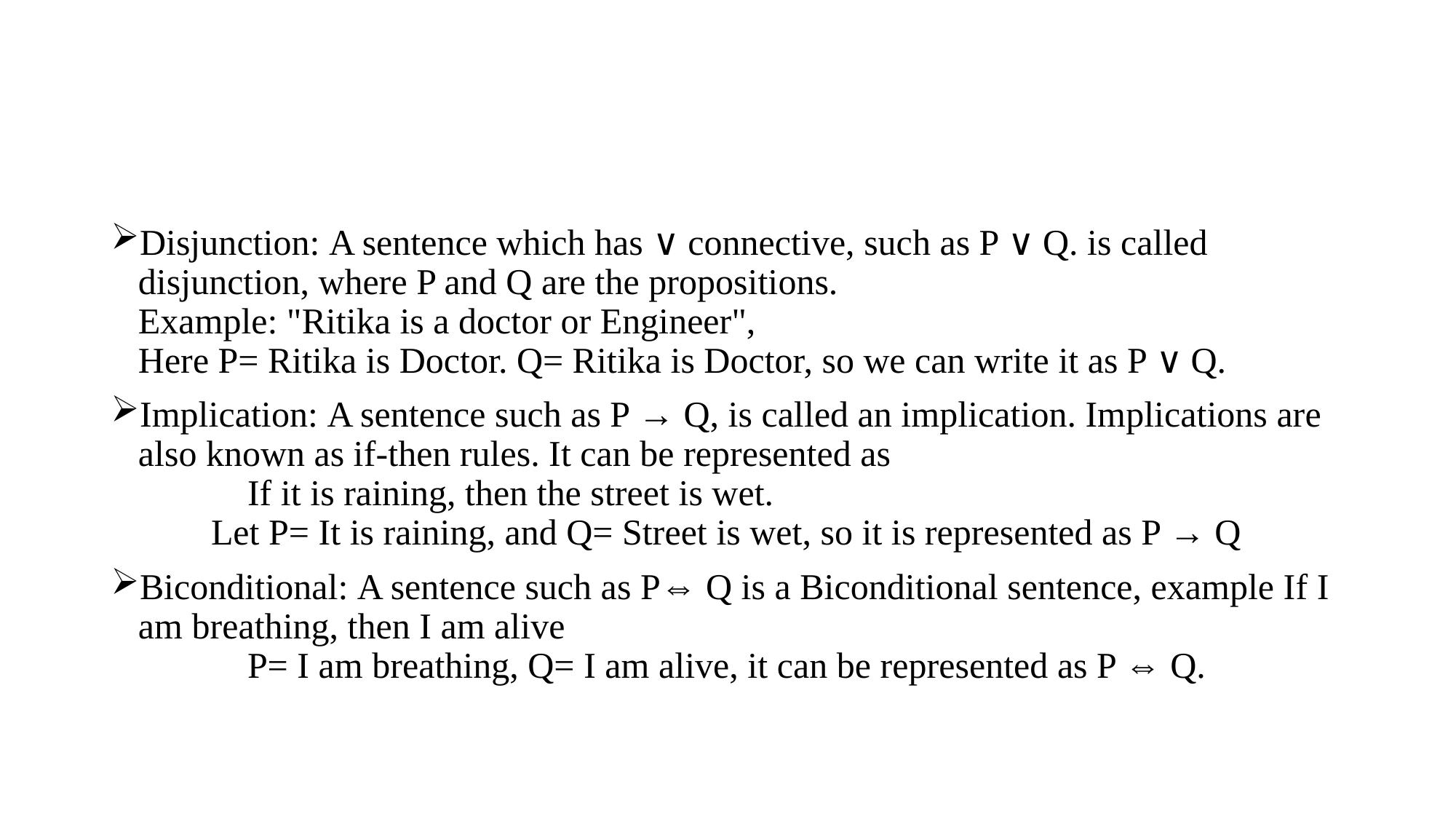

#
Disjunction: A sentence which has ∨ connective, such as P ∨ Q. is called disjunction, where P and Q are the propositions.
Example: "Ritika is a doctor or Engineer",
Here P= Ritika is Doctor. Q= Ritika is Doctor, so we can write it as P ∨ Q.
Implication: A sentence such as P → Q, is called an implication. Implications are also known as if-then rules. It can be represented as
            If it is raining, then the street is wet.
        Let P= It is raining, and Q= Street is wet, so it is represented as P → Q
Biconditional: A sentence such as P⇔ Q is a Biconditional sentence, example If I am breathing, then I am alive
            P= I am breathing, Q= I am alive, it can be represented as P ⇔ Q.